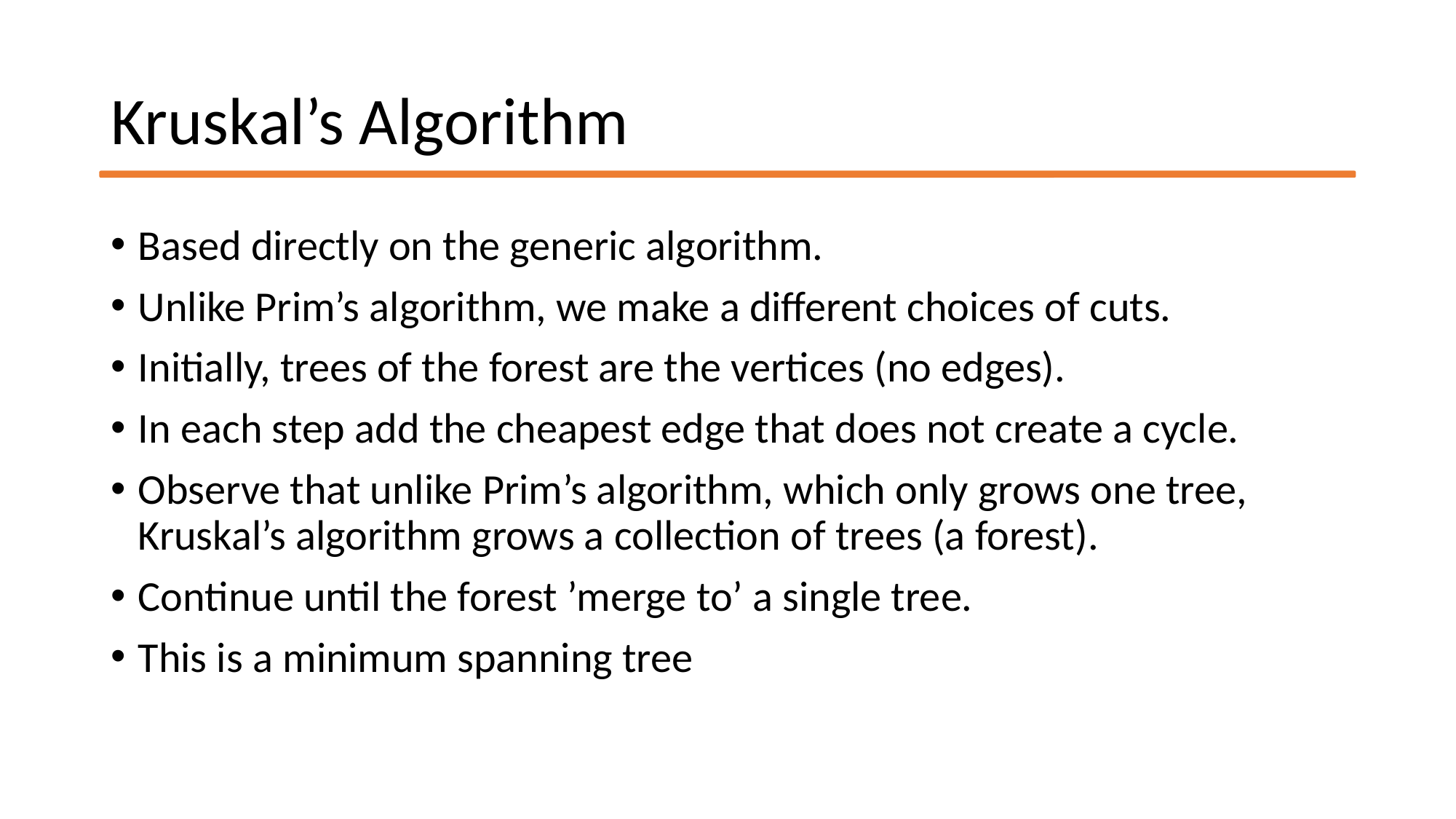

# Kruskal’s Algorithm
Based directly on the generic algorithm.
Unlike Prim’s algorithm, we make a different choices of cuts.
Initially, trees of the forest are the vertices (no edges).
In each step add the cheapest edge that does not create a cycle.
Observe that unlike Prim’s algorithm, which only grows one tree, Kruskal’s algorithm grows a collection of trees (a forest).
Continue until the forest ’merge to’ a single tree.
This is a minimum spanning tree